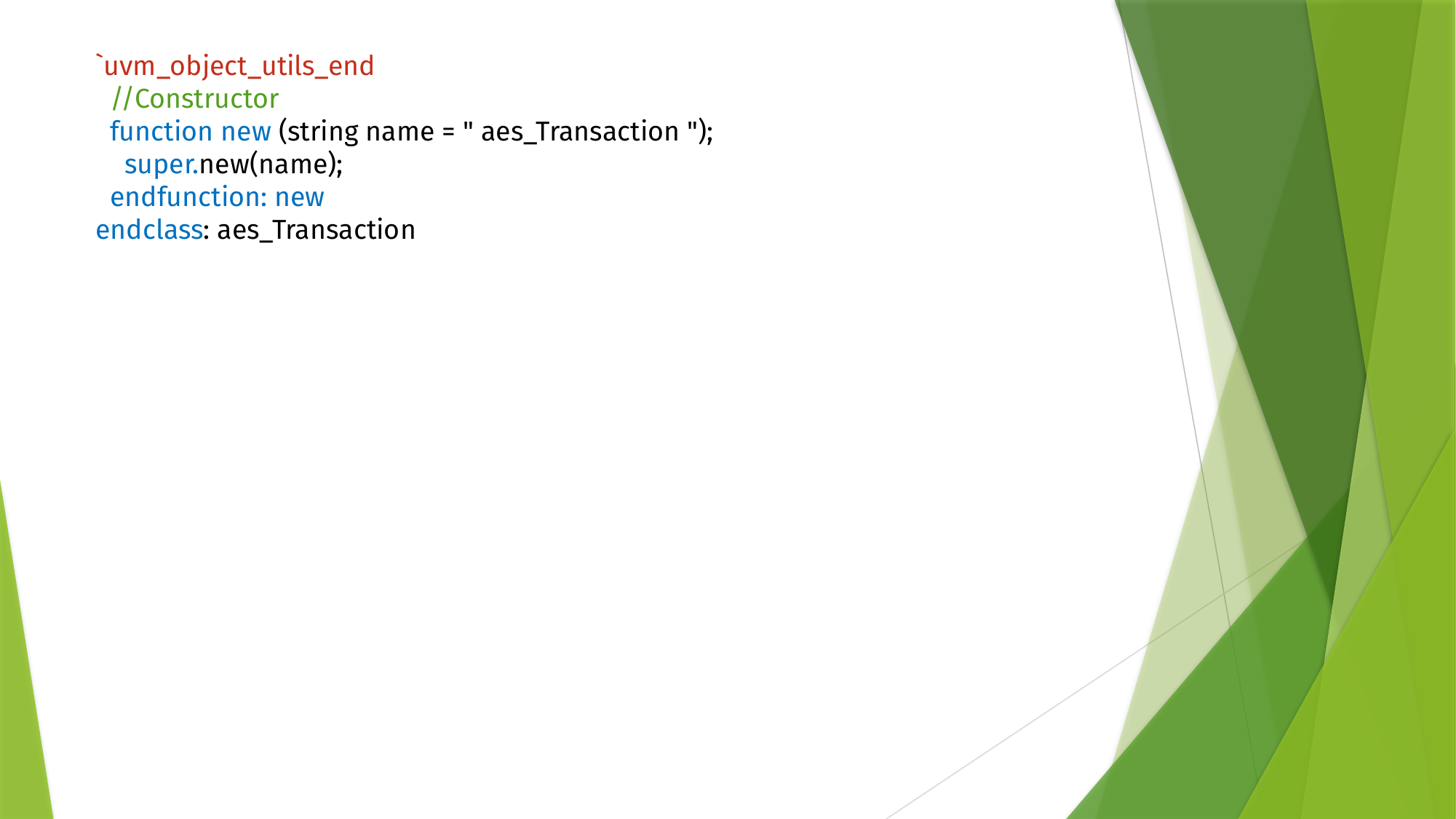

`uvm_object_utils_end
  //Constructor
  function new (string name = " aes_Transaction ");
    super.new(name);
  endfunction: new
endclass: aes_Transaction